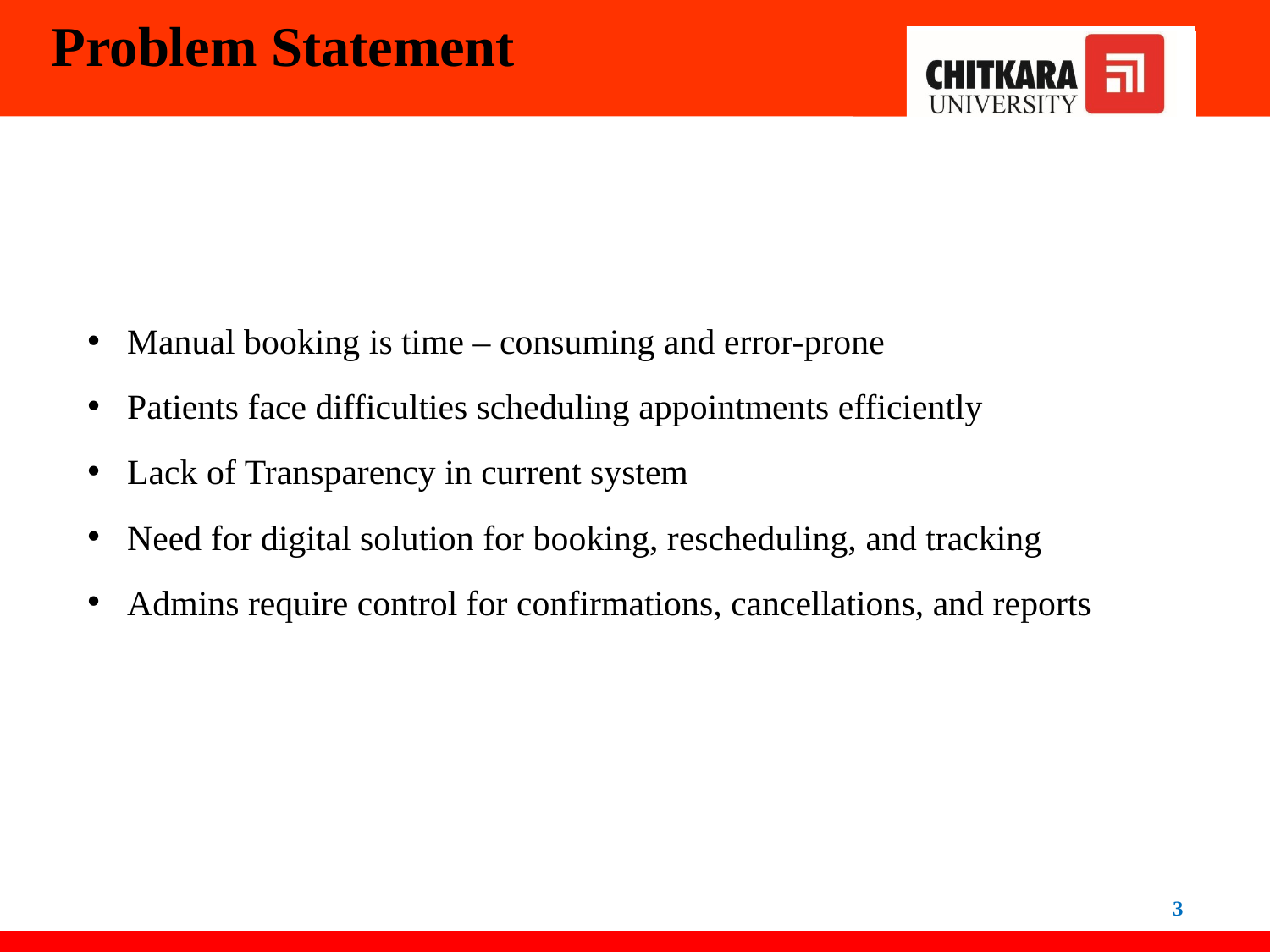

# Problem Statement
Manual booking is time – consuming and error-prone
Patients face difficulties scheduling appointments efficiently
Lack of Transparency in current system
Need for digital solution for booking, rescheduling, and tracking
Admins require control for confirmations, cancellations, and reports
3